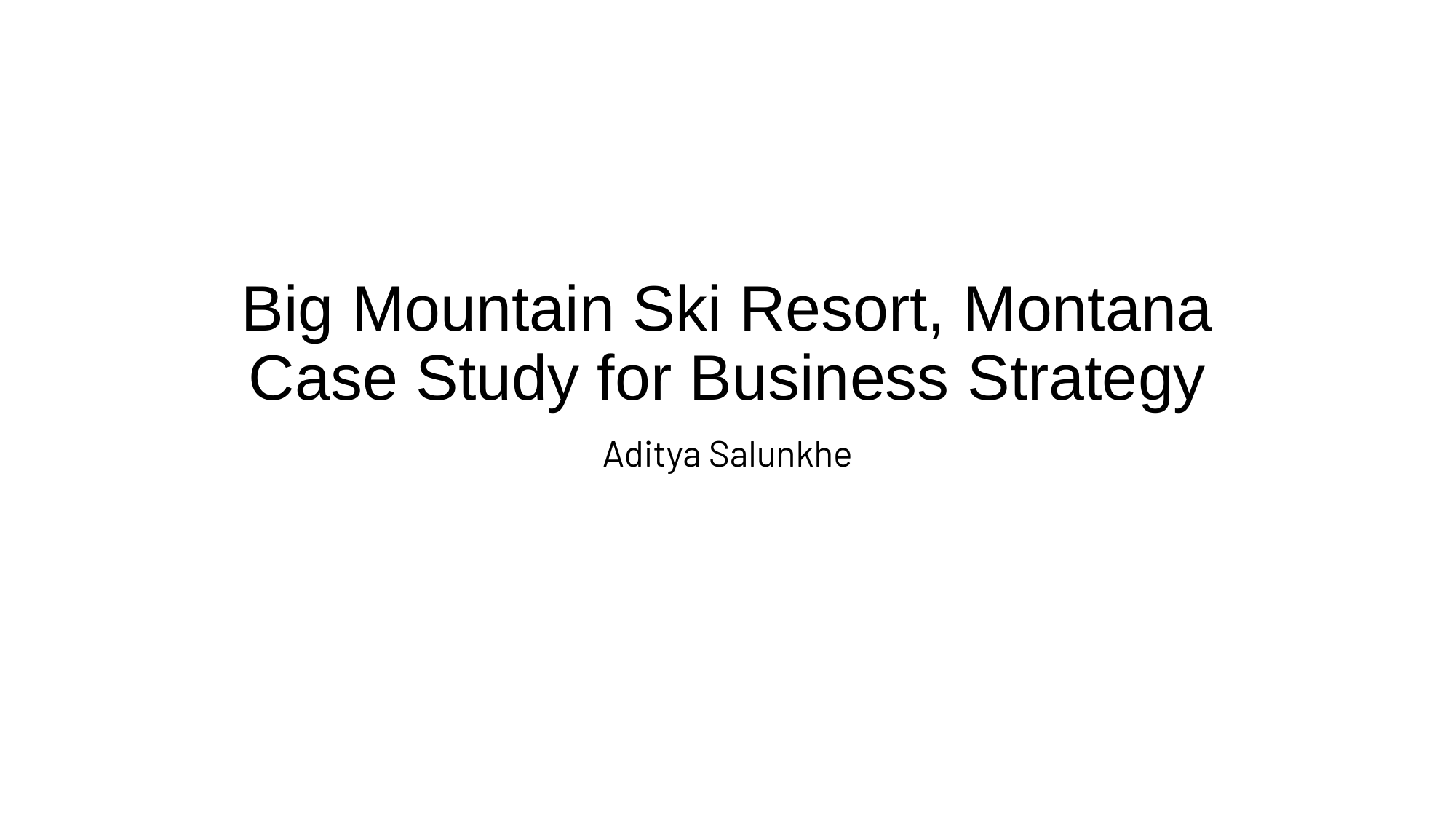

# Big Mountain Ski Resort, Montana Case Study for Business Strategy
Aditya Salunkhe